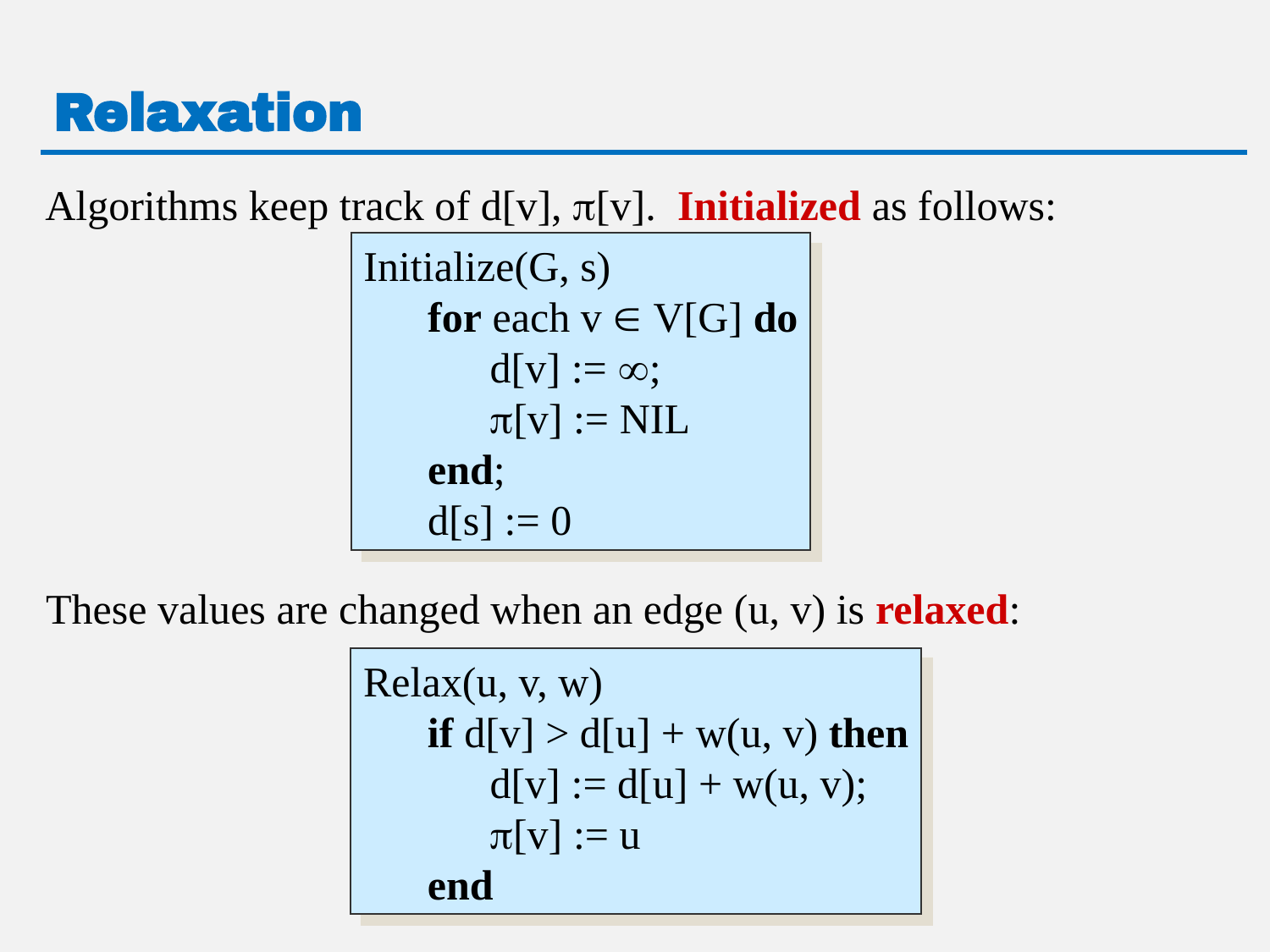

# Relaxation
Algorithms keep track of d[v], π[v].  Initialized as follows:
Initialize(G, s)
	for each v ∈ V[G] do
		d[v] := ∞;
		π[v] := NIL
	end;
	d[s] := 0
These values are changed when an edge (u, v) is relaxed:
Relax(u, v, w)
	if d[v] > d[u] + w(u, v) then
		d[v] := d[u] + w(u, v);
		π[v] := u
	end